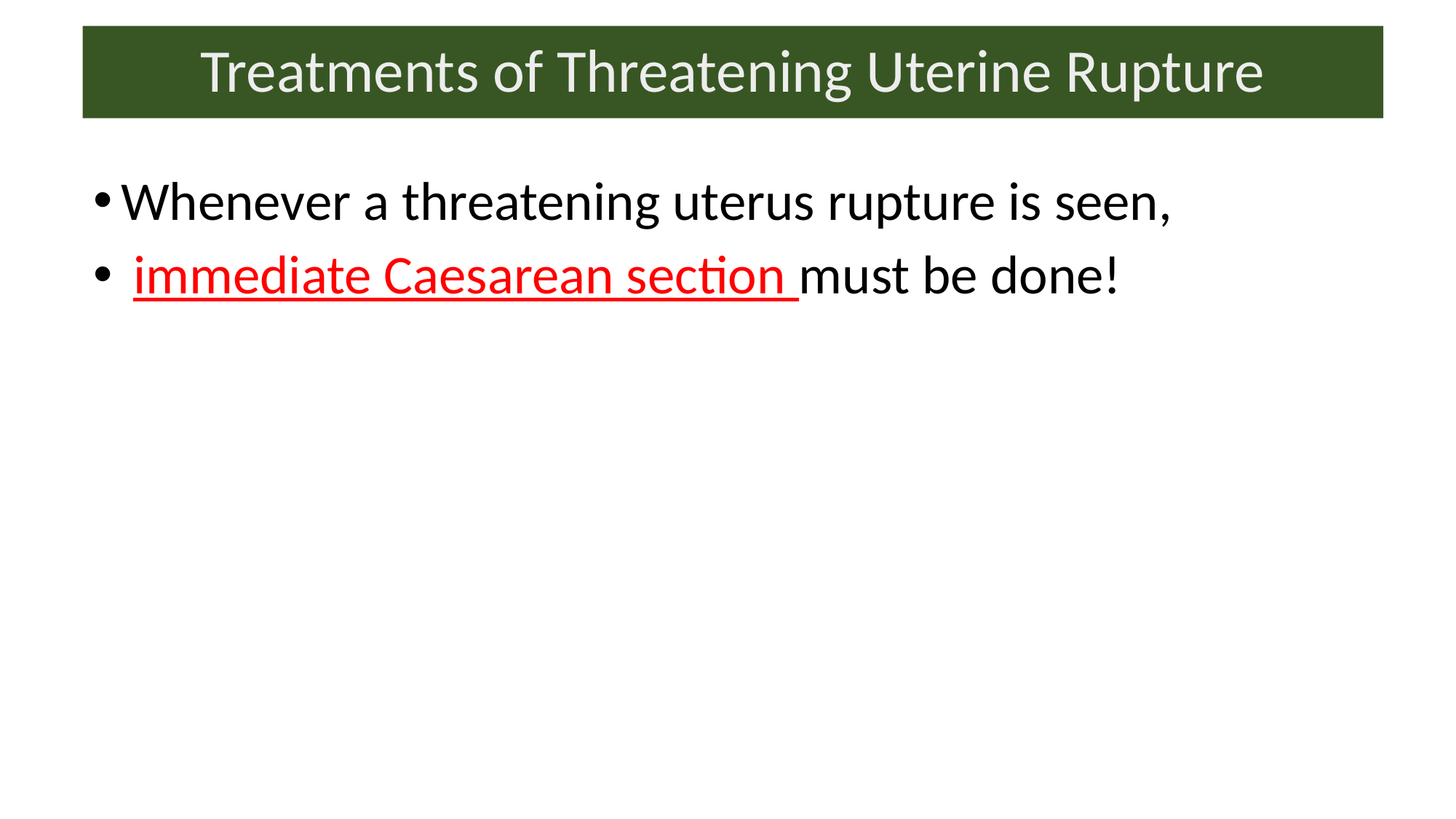

# Treatments of Threatening Uterine Rupture
Whenever a threatening uterus rupture is seen,
 immediate Caesarean section must be done!